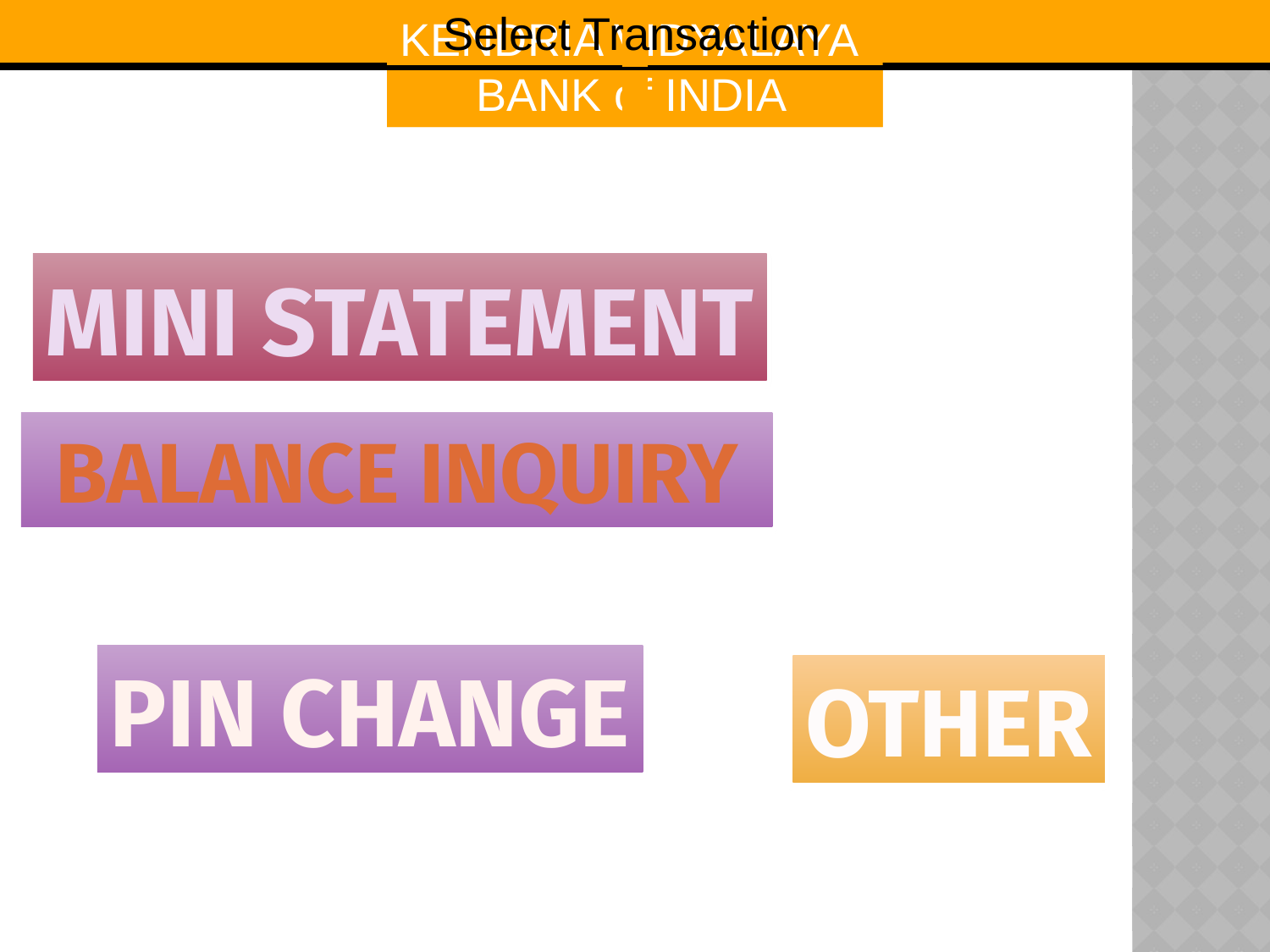

KENDRIA VIDYALAYA
BANK of INDIA

KENDRIA VIDYALAYA
BANK of INDIA

Select Transaction

Select Transaction

MINI STATEMENT
BALANCE INQUIRY
PIN CHANGE
OTHER